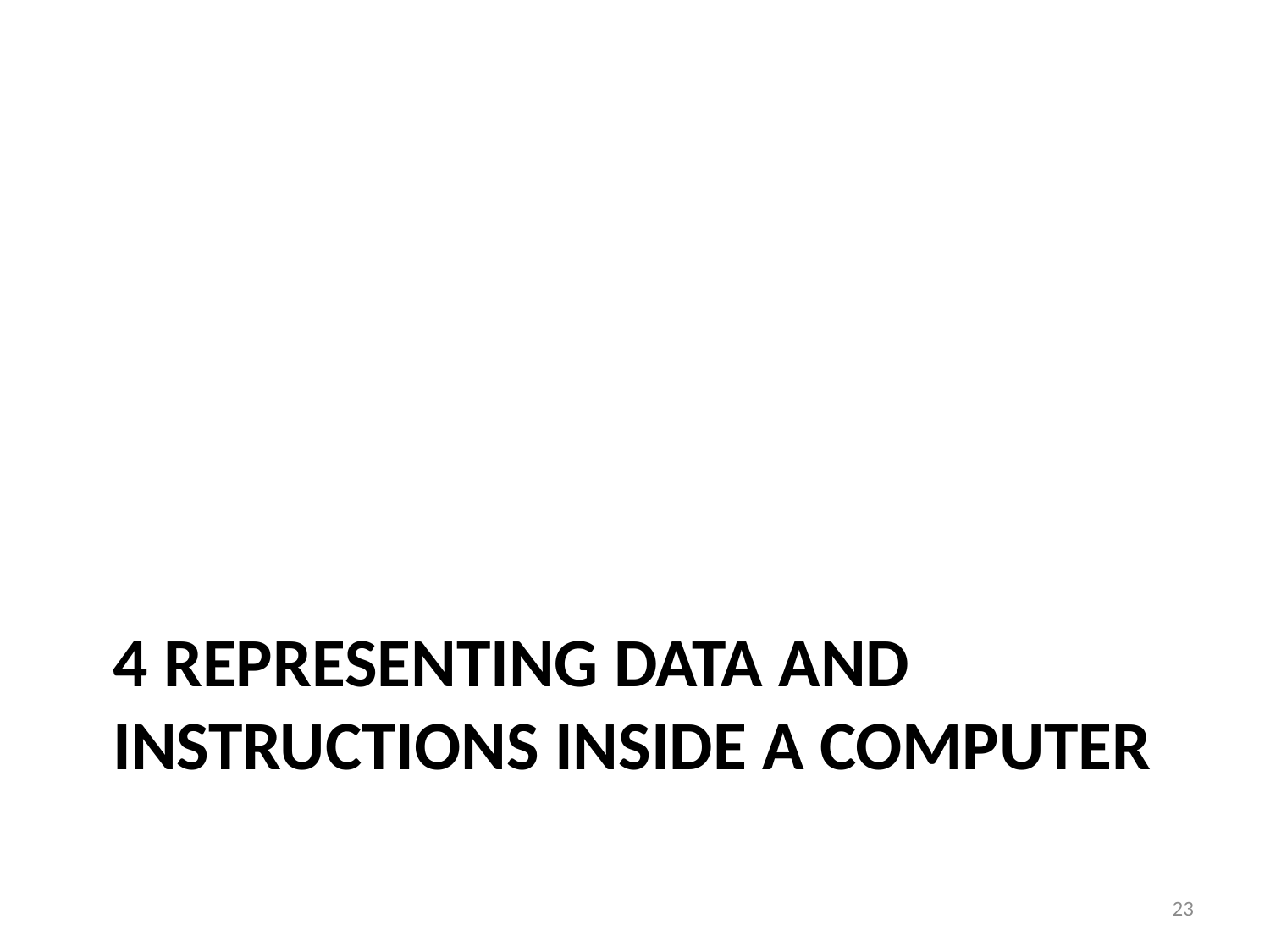

# 4 Representing data and instructions inside a computer
23